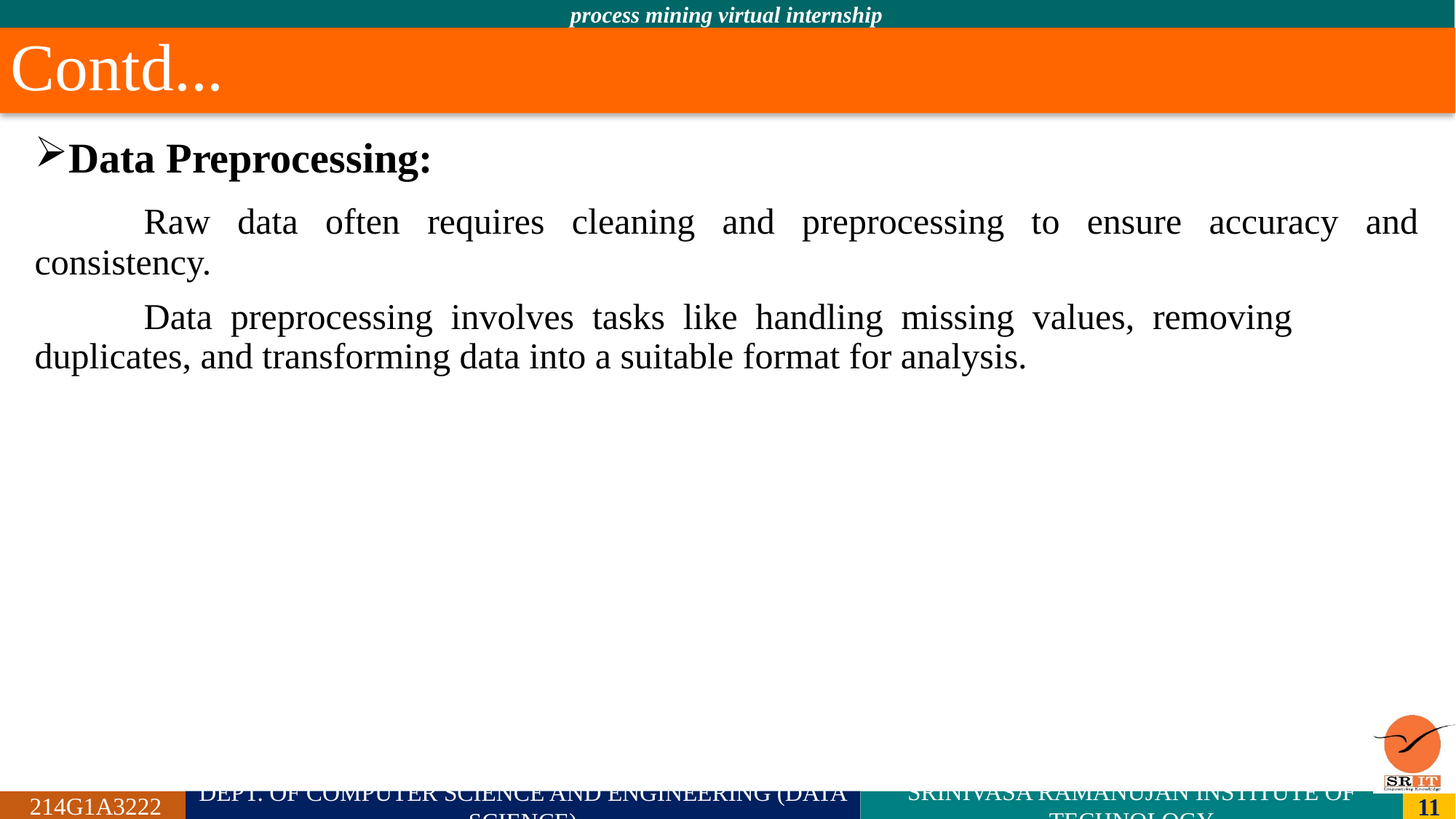

# Contd...
Data Preprocessing:
	Raw data often requires cleaning and preprocessing to ensure accuracy and consistency.
	Data preprocessing involves tasks like handling missing values, removing        duplicates, and transforming data into a suitable format for analysis.